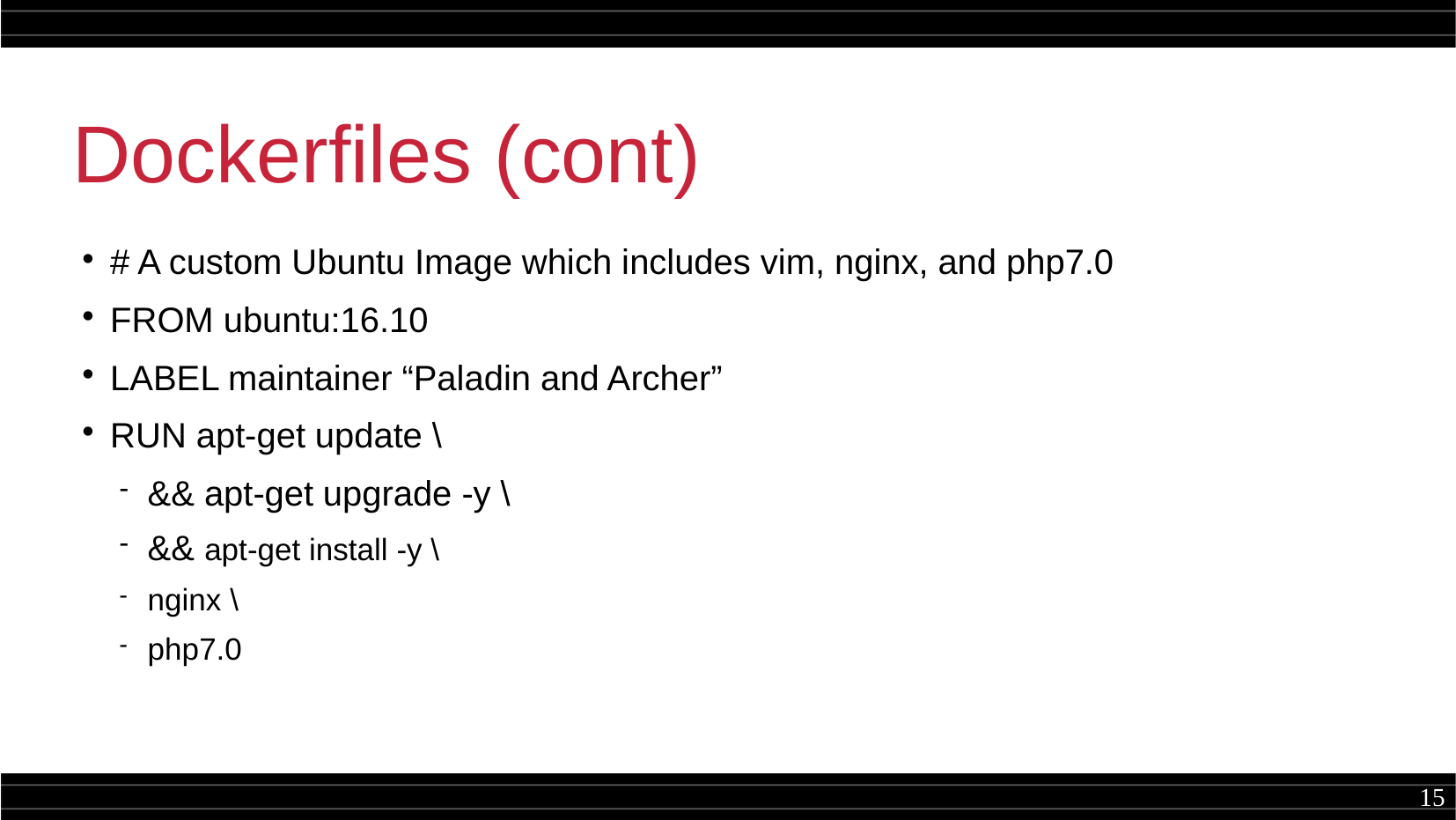

Dockerfiles (cont)
# A custom Ubuntu Image which includes vim, nginx, and php7.0
FROM ubuntu:16.10
LABEL maintainer “Paladin and Archer”
RUN apt-get update \
&& apt-get upgrade -y \
&& apt-get install -y \
nginx \
php7.0